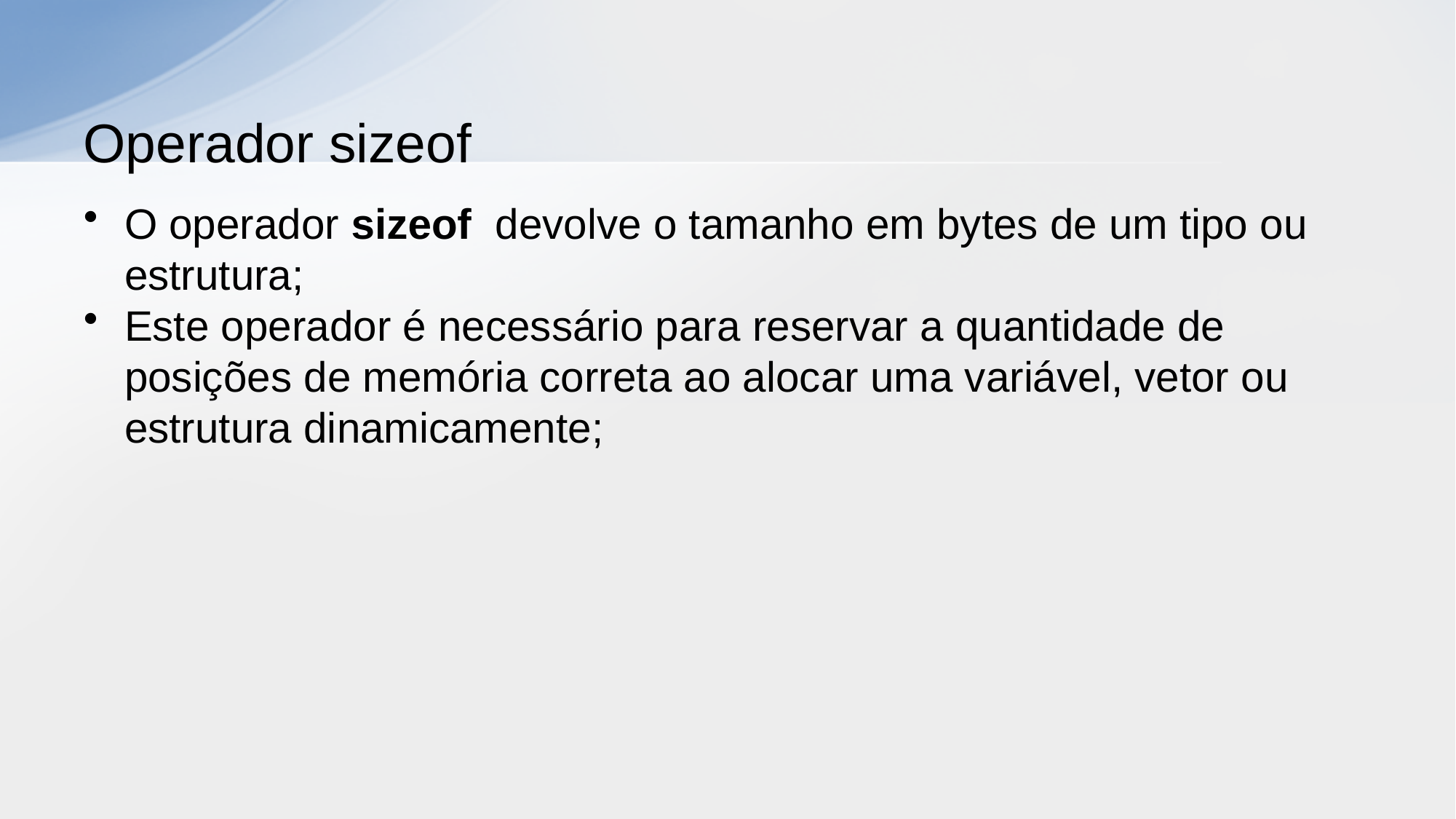

# Operador sizeof
O operador sizeof  devolve o tamanho em bytes de um tipo ou estrutura;
Este operador é necessário para reservar a quantidade de posições de memória correta ao alocar uma variável, vetor ou estrutura dinamicamente;